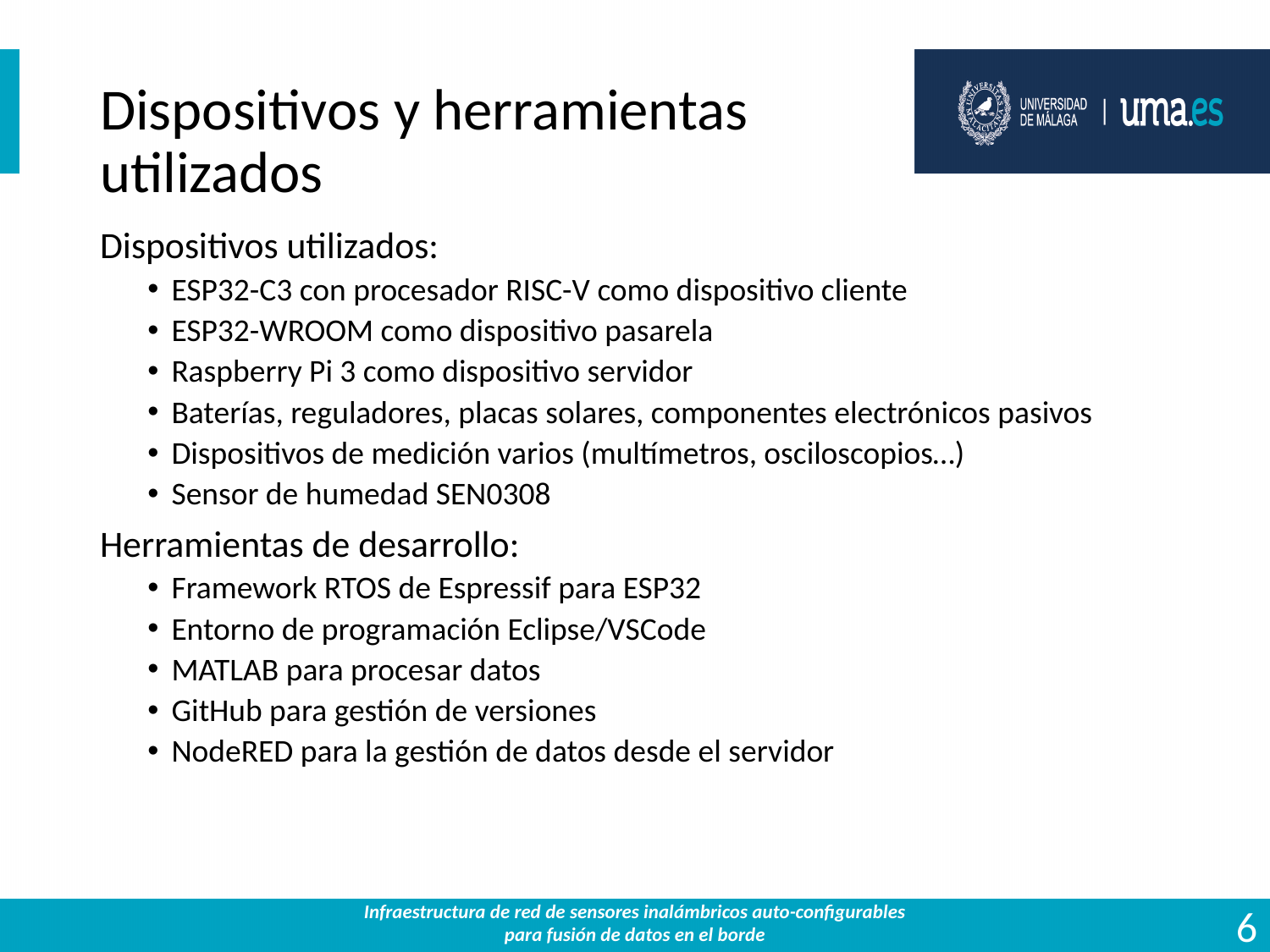

# Dispositivos y herramientas utilizados
Dispositivos utilizados:
ESP32-C3 con procesador RISC-V como dispositivo cliente
ESP32-WROOM como dispositivo pasarela
Raspberry Pi 3 como dispositivo servidor
Baterías, reguladores, placas solares, componentes electrónicos pasivos
Dispositivos de medición varios (multímetros, osciloscopios…)
Sensor de humedad SEN0308
Herramientas de desarrollo:
Framework RTOS de Espressif para ESP32
Entorno de programación Eclipse/VSCode
MATLAB para procesar datos
GitHub para gestión de versiones
NodeRED para la gestión de datos desde el servidor
6
Infraestructura de red de sensores inalámbricos auto-configurables para fusión de datos en el borde